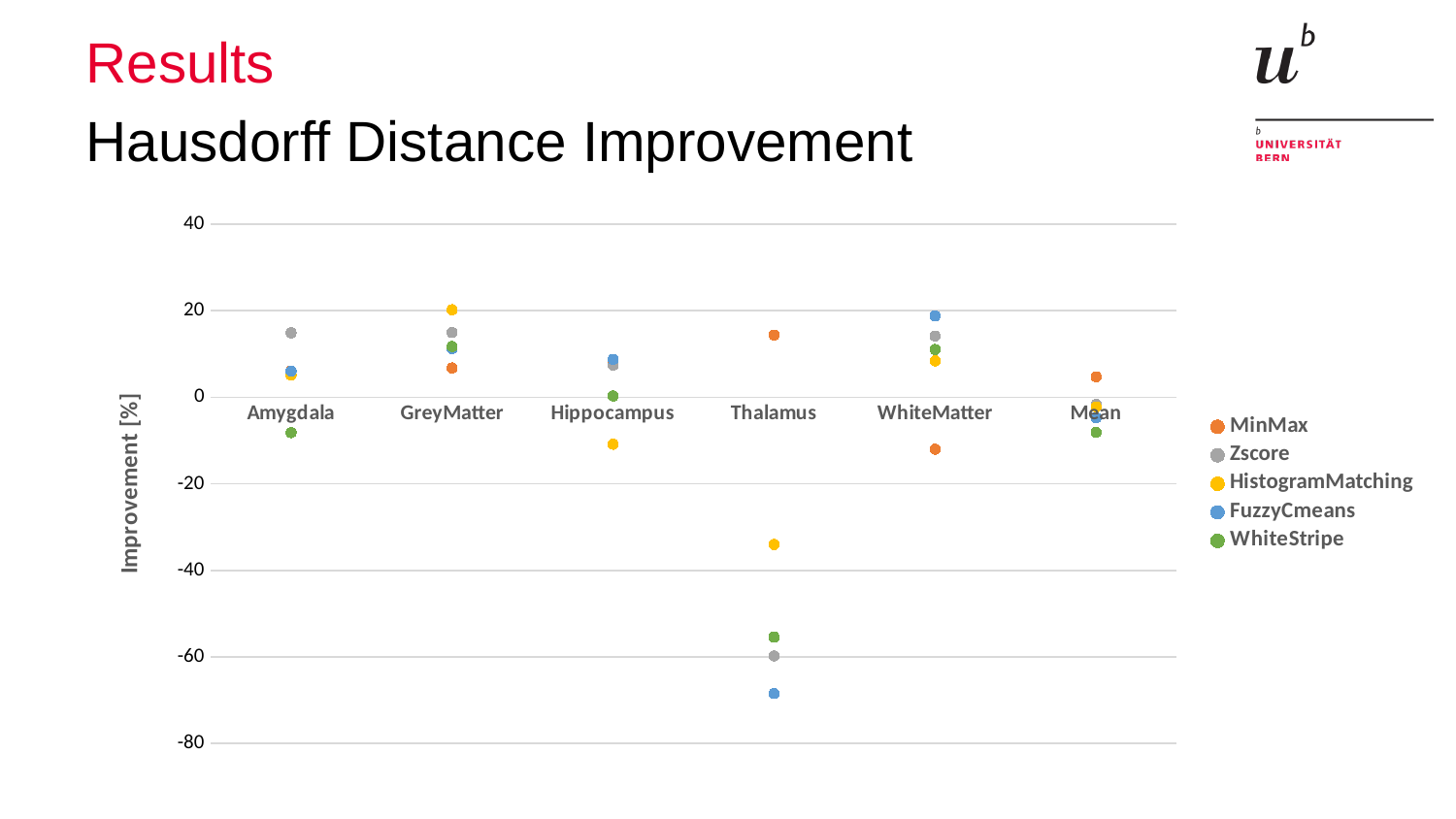

# Results
Hausdorff Distance Improvement

### Chart

| Category | MinMax | Zscore | HistogramMatching | FuzzyCmeans | WhiteStripe |
|---|---|---|---|---|---|
| Amygdala | 6.093878872762097 | 14.89856233652394 | 5.11549220639663 | 6.032833631079198 | -8.163225285408915 |
| GreyMatter | 6.773692314638915 | 14.955330441182328 | 20.221820121947776 | 11.256658354261475 | 11.730518891962223 |
| Hippocampus | 8.432753896300037 | 7.429140280258378 | -10.86101001618481 | 8.761207463567336 | 0.3031665322697186 |
| Thalamus | 14.379035500379429 | -59.79067347591261 | -34.022206174683866 | -68.4730858874036 | -55.41082002993327 |
| WhiteMatter | -11.992072735514116 | 14.158859103237026 | 8.415005394651804 | 18.788676359247017 | 11.037937187620354 |
| Mean | 4.737457569713273 | -1.6697562629421885 | -2.226179693574493 | -4.726742015849714 | -8.100484540697977 |